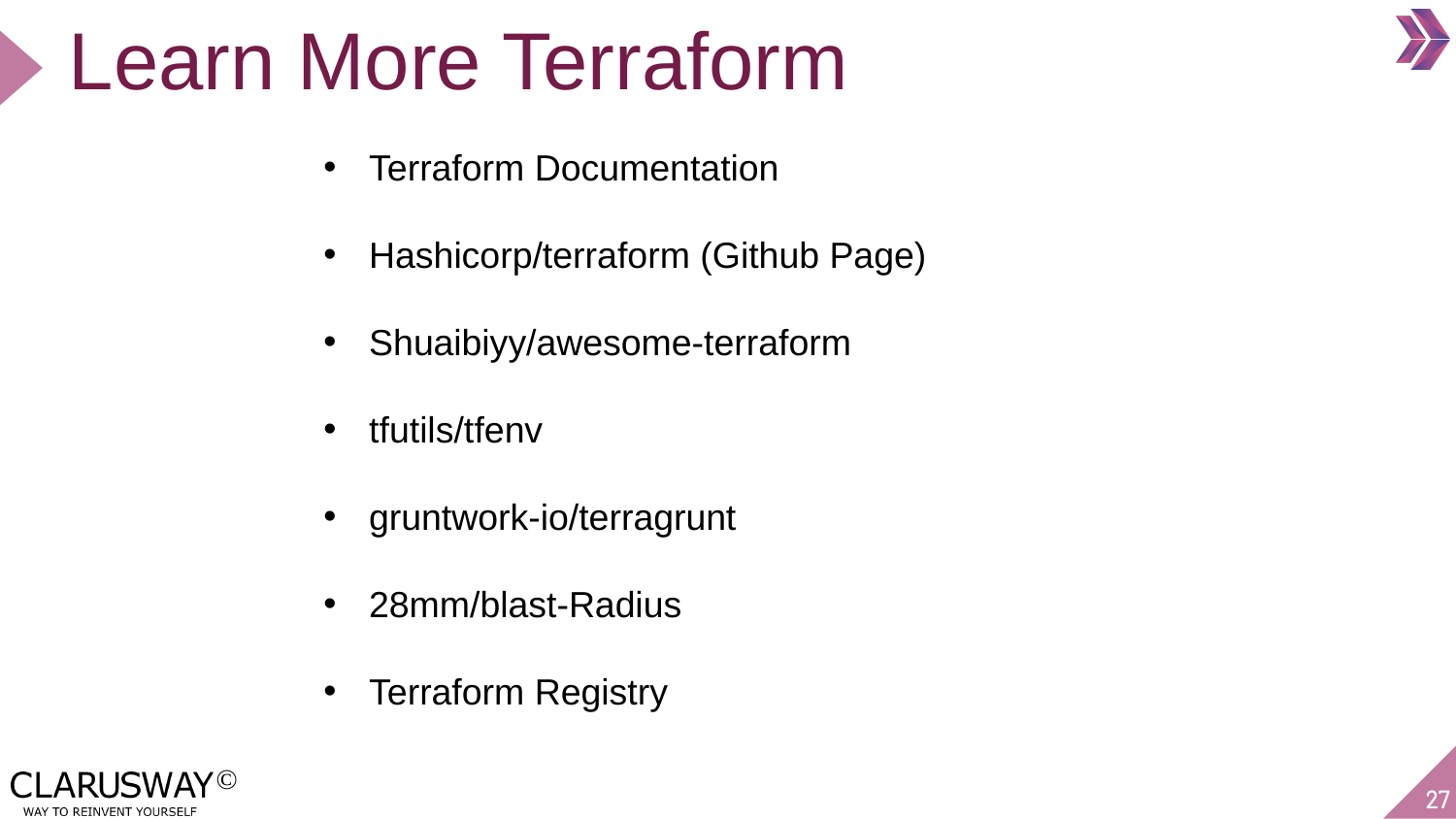

# Learn More Terraform
Terraform Documentation

Hashicorp/terraform (Github Page)

Shuaibiyy/awesome-terraform

tfutils/tfenv

gruntwork-io/terragrunt

28mm/blast-Radius

Terraform Registry
27